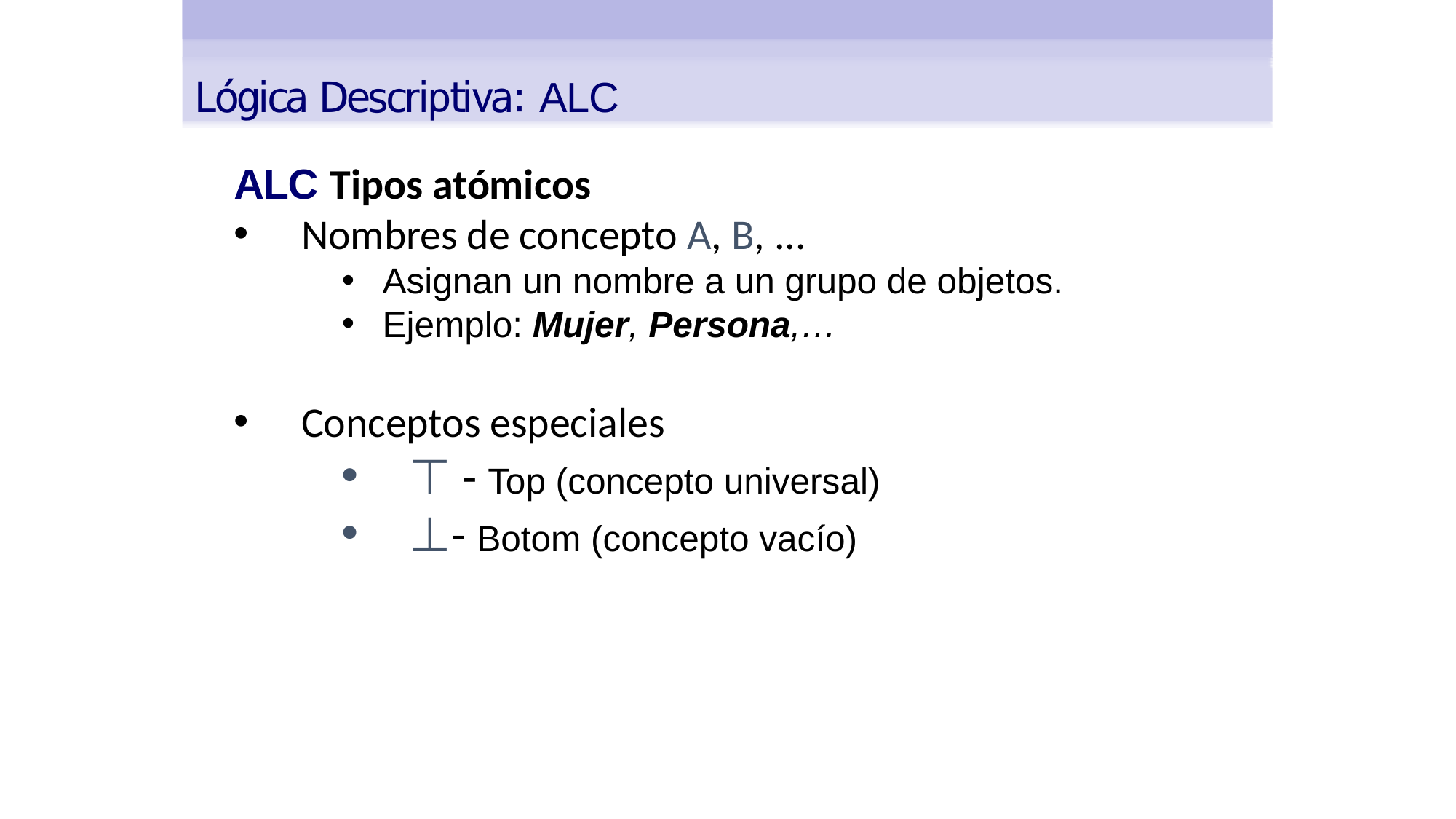

Lógica Descriptiva: ALC

ALC Tipos atómicos
Nombres de concepto A, B, ...
Asignan un nombre a un grupo de objetos.
Ejemplo: Mujer, Persona,…

Conceptos especiales
⊤ - Top (concepto universal)
⊥- Botom (concepto vacío)